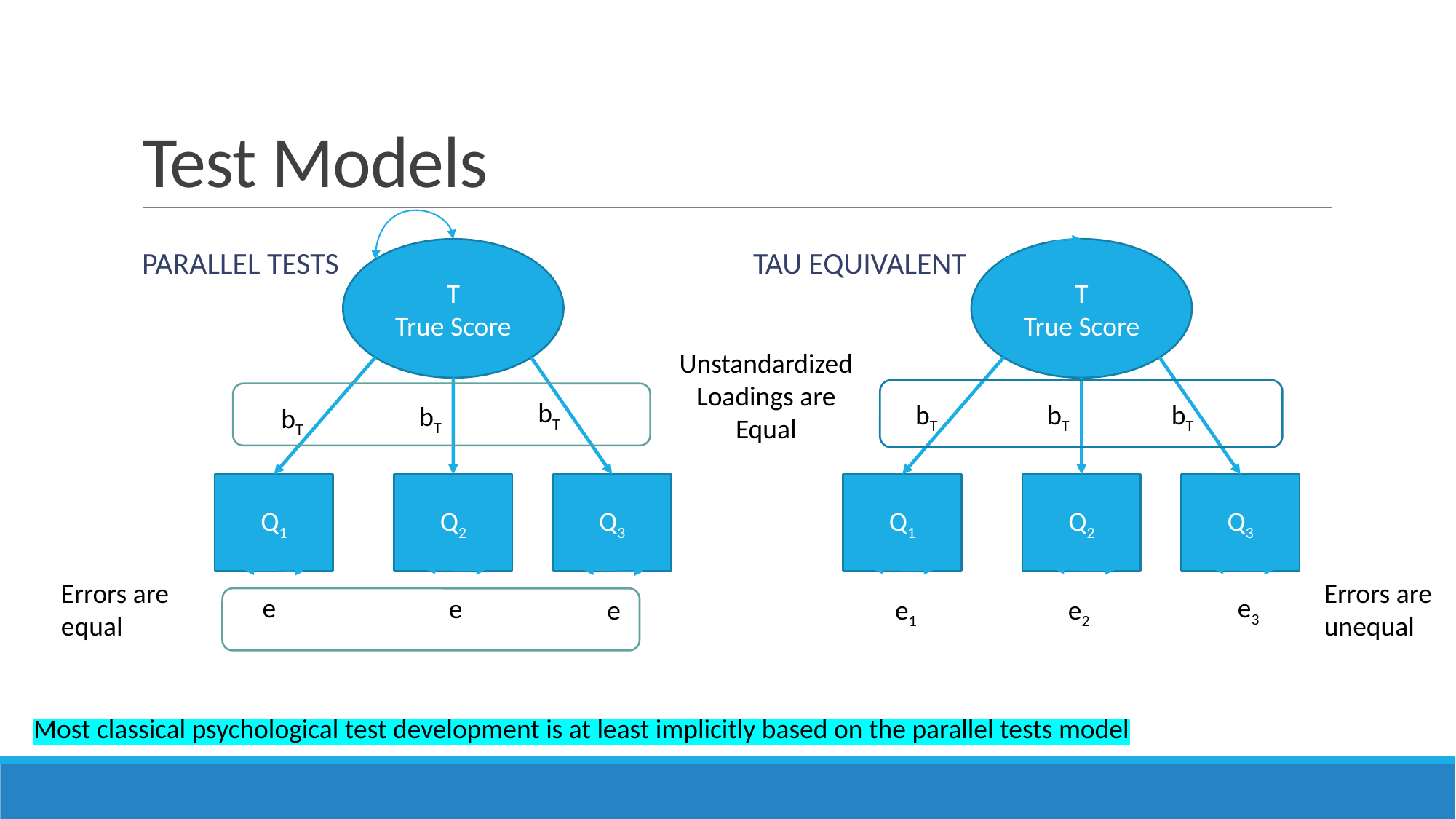

# Test Models
PARALLEL TESTS
Tau equivalent
T
True Score
T
True Score
Unstandardized
Loadings are
Equal

bT
bT
bT
bT
bT
bT
Q1
Q2
Q3
Q1
Q2
Q3
Errors are
equal
Errors are
unequal
e
e3
e
e
e1
e2

Most classical psychological test development is at least implicitly based on the parallel tests model